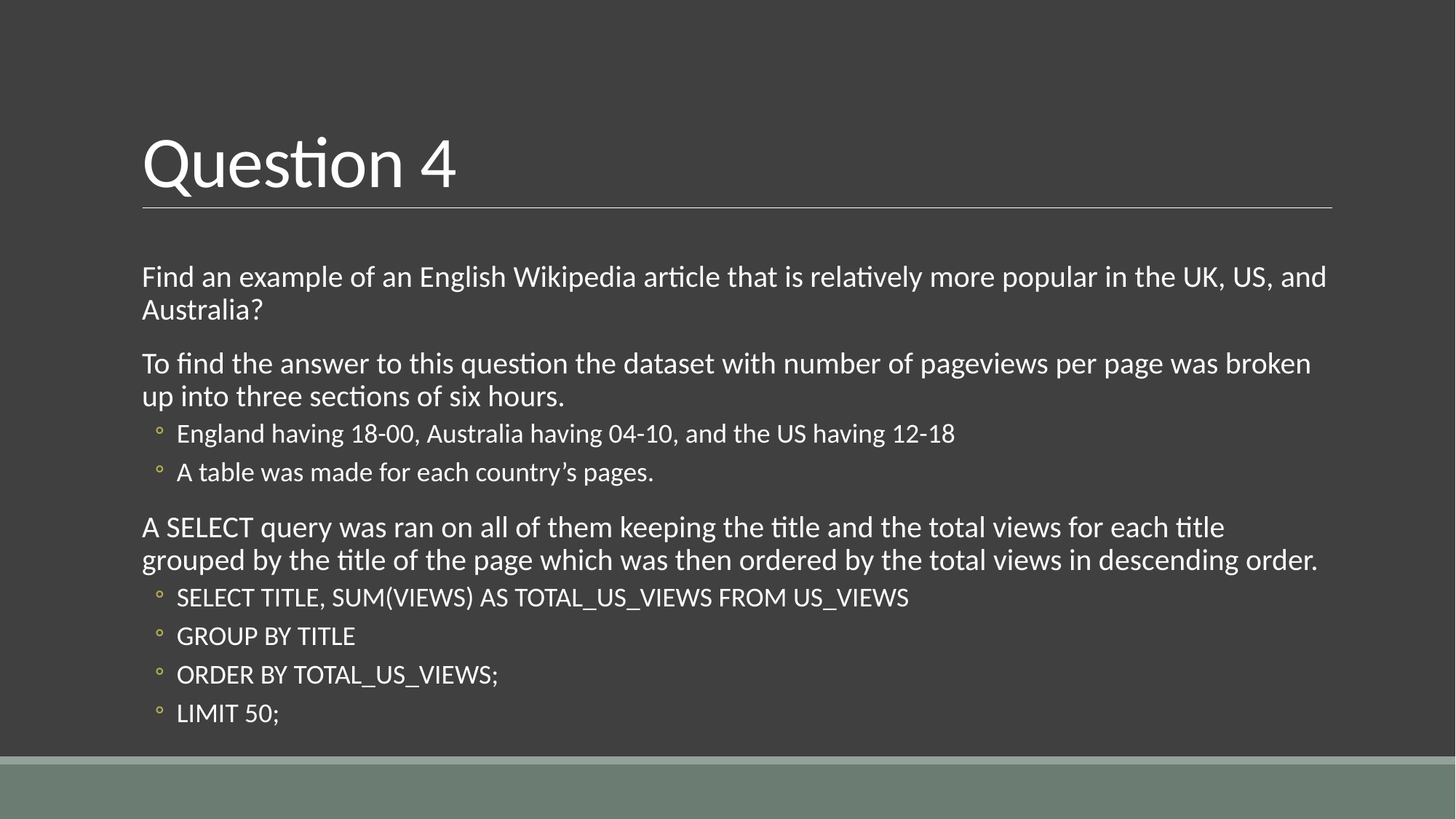

# Question 4
Find an example of an English Wikipedia article that is relatively more popular in the UK, US, and Australia?
To find the answer to this question the dataset with number of pageviews per page was broken up into three sections of six hours.
England having 18-00, Australia having 04-10, and the US having 12-18
A table was made for each country’s pages.
A SELECT query was ran on all of them keeping the title and the total views for each title grouped by the title of the page which was then ordered by the total views in descending order.
SELECT TITLE, SUM(VIEWS) AS TOTAL_US_VIEWS FROM US_VIEWS
GROUP BY TITLE
ORDER BY TOTAL_US_VIEWS;
LIMIT 50;